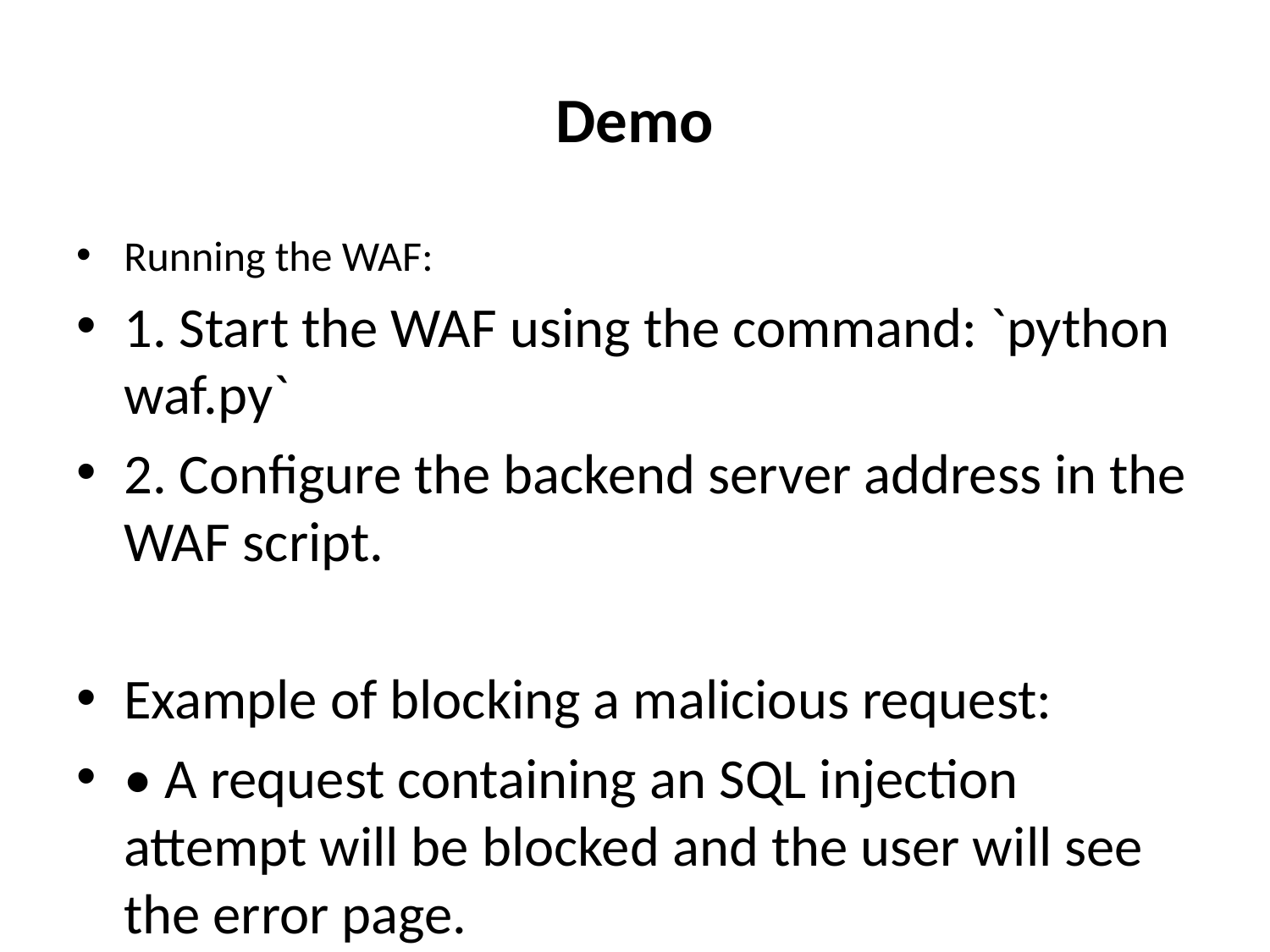

# Demo
Running the WAF:
1. Start the WAF using the command: `python waf.py`
2. Configure the backend server address in the WAF script.

Example of blocking a malicious request:
• A request containing an SQL injection attempt will be blocked and the user will see the error page.